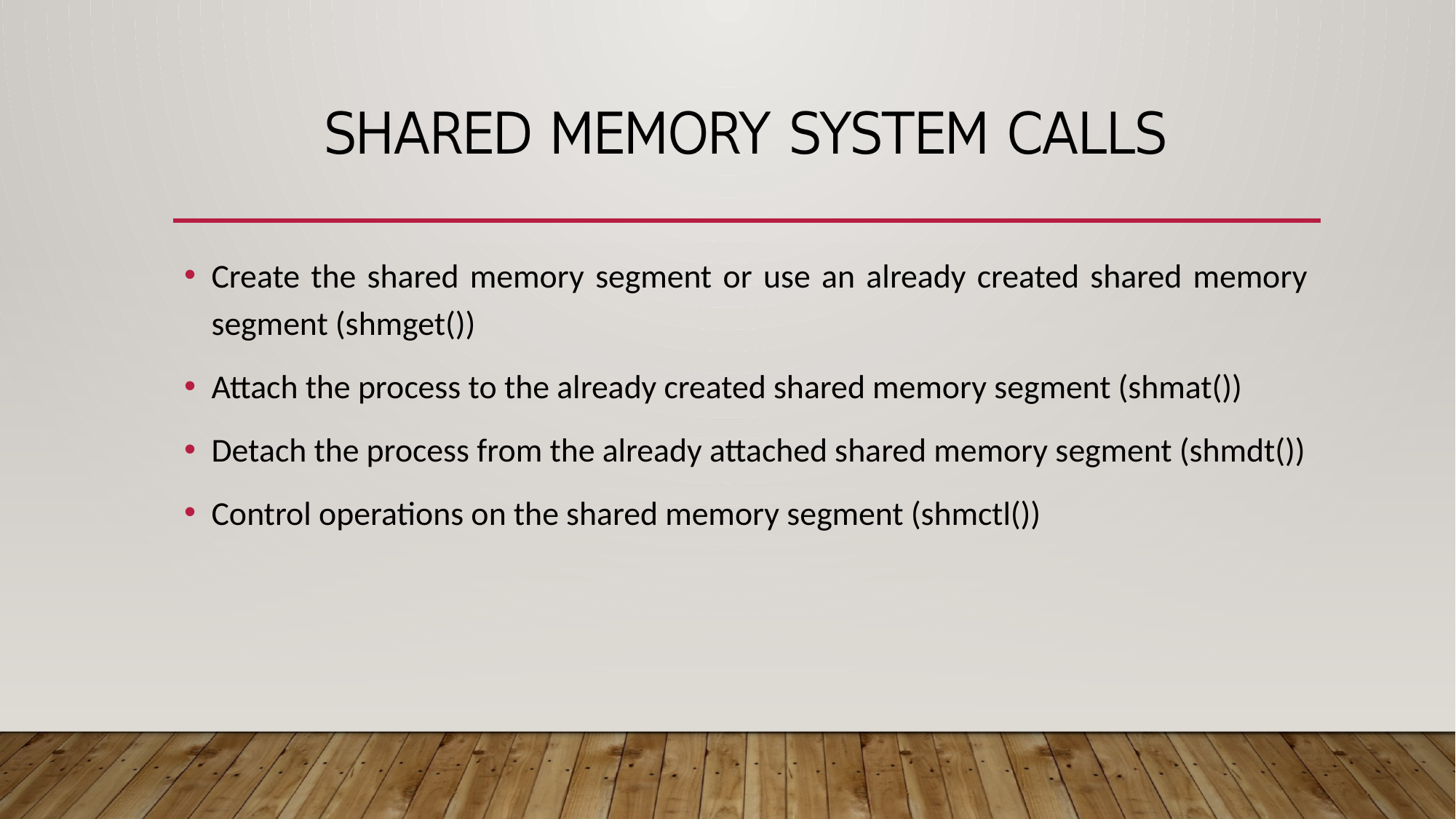

# Shared memory system calls
Create the shared memory segment or use an already created shared memory segment (shmget())
Attach the process to the already created shared memory segment (shmat())
Detach the process from the already attached shared memory segment (shmdt())
Control operations on the shared memory segment (shmctl())